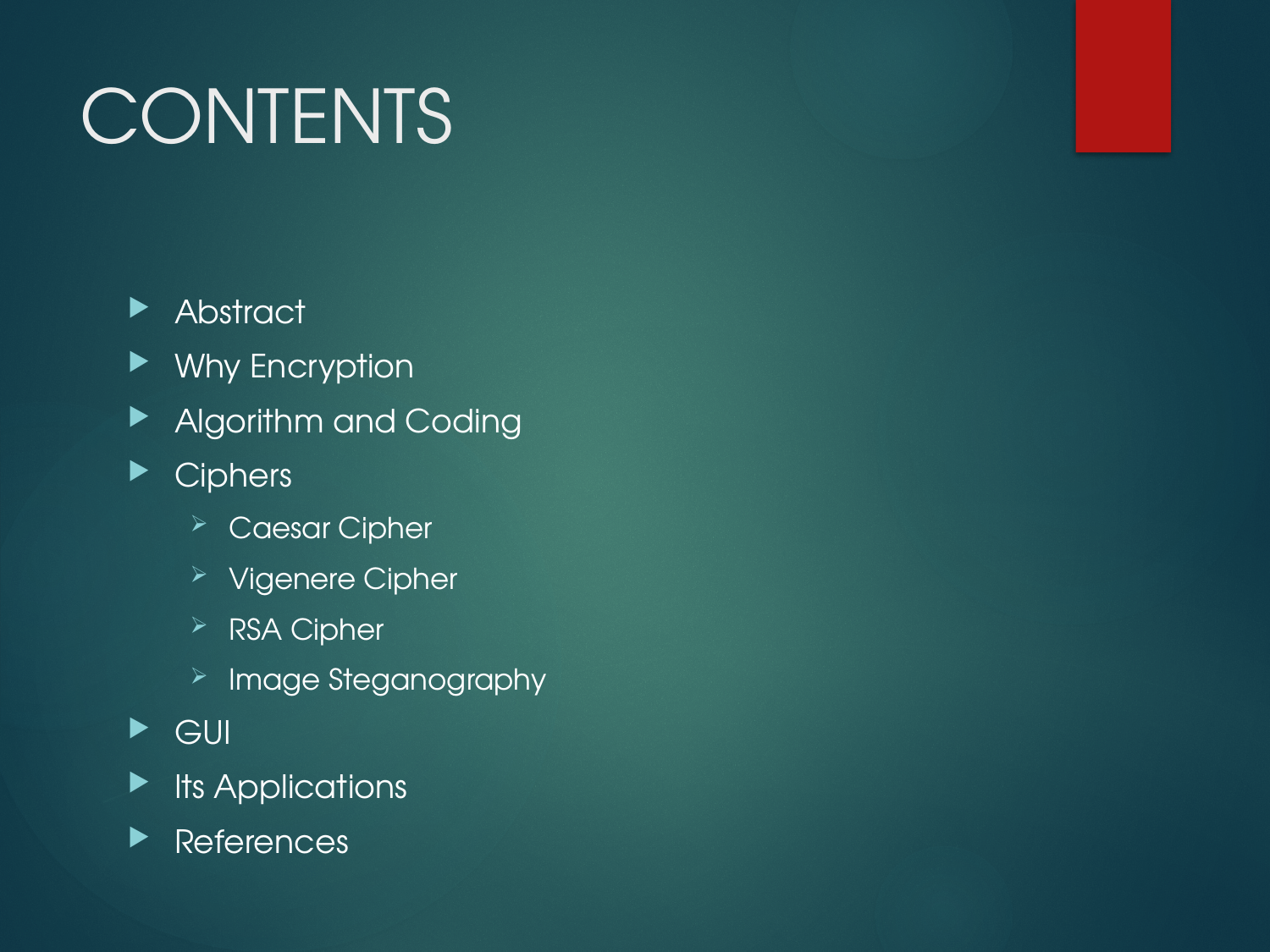

# CONTENTS
Abstract
Why Encryption
Algorithm and Coding
Ciphers
Caesar Cipher
Vigenere Cipher
RSA Cipher
Image Steganography
GUI
Its Applications
References